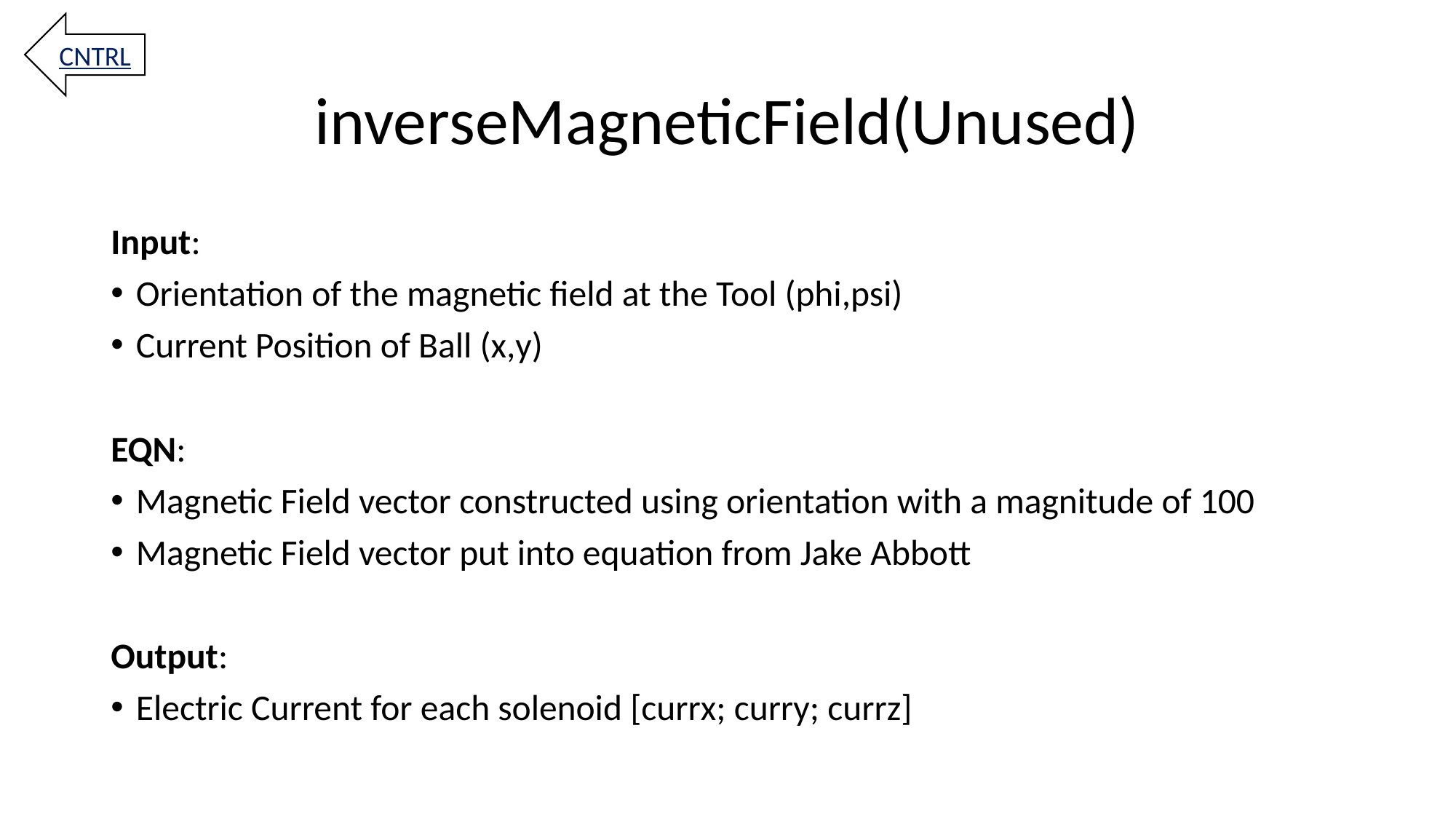

CNTRL
# inverseMagneticField(Unused)
Input:
Orientation of the magnetic field at the Tool (phi,psi)
Current Position of Ball (x,y)

EQN:
Magnetic Field vector constructed using orientation with a magnitude of 100
Magnetic Field vector put into equation from Jake Abbott

Output:
Electric Current for each solenoid [currx; curry; currz]